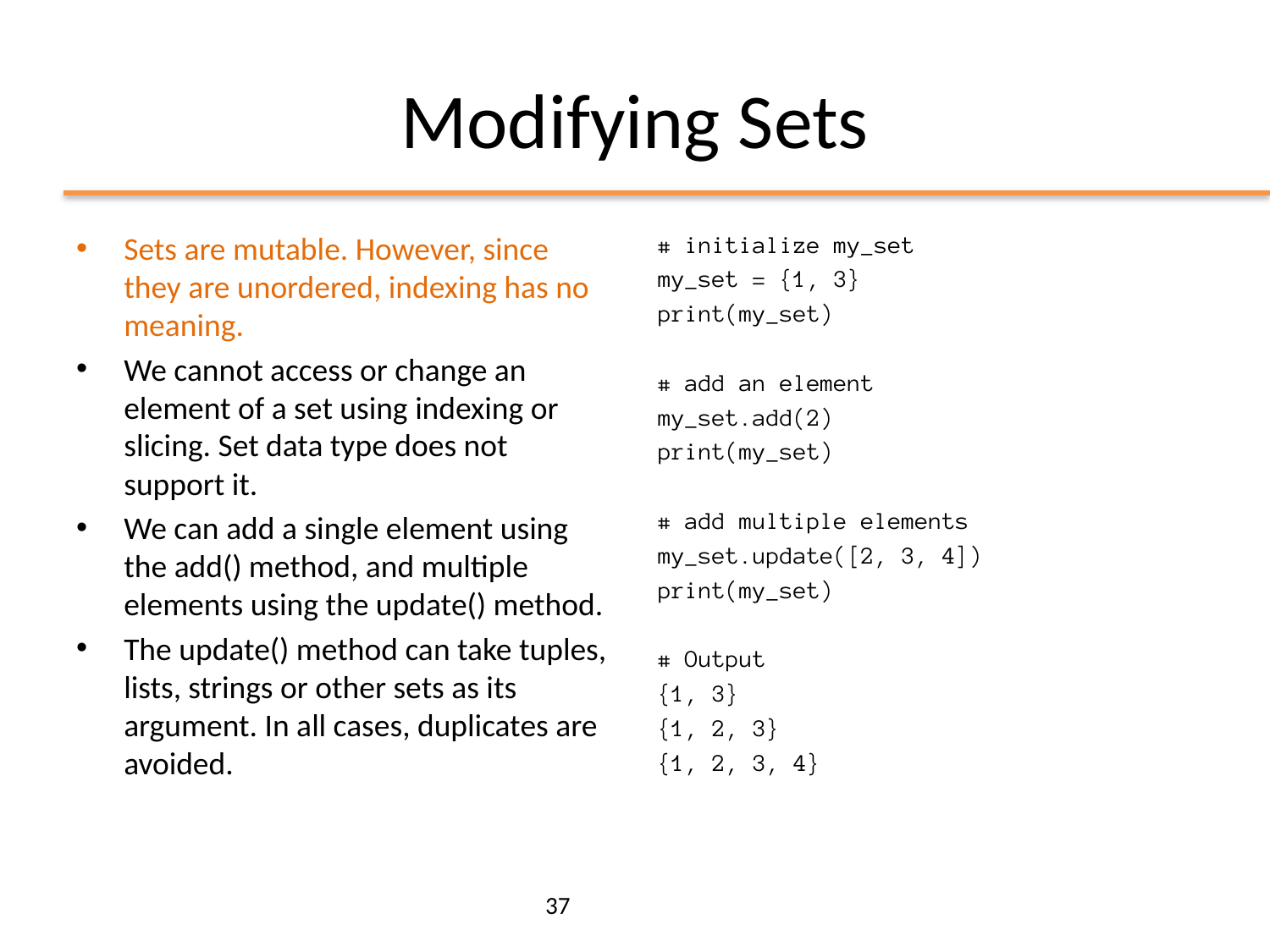

# Modifying Sets
Sets are mutable. However, since they are unordered, indexing has no meaning.
We cannot access or change an element of a set using indexing or slicing. Set data type does not support it.
We can add a single element using the add() method, and multiple elements using the update() method.
The update() method can take tuples, lists, strings or other sets as its argument. In all cases, duplicates are avoided.
# initialize my_set
my_set = {1, 3}
print(my_set)

# add an element
my_set.add(2)
print(my_set)

# add multiple elements
my_set.update([2, 3, 4])
print(my_set)

# Output
{1, 3}
{1, 2, 3}
{1, 2, 3, 4}
37